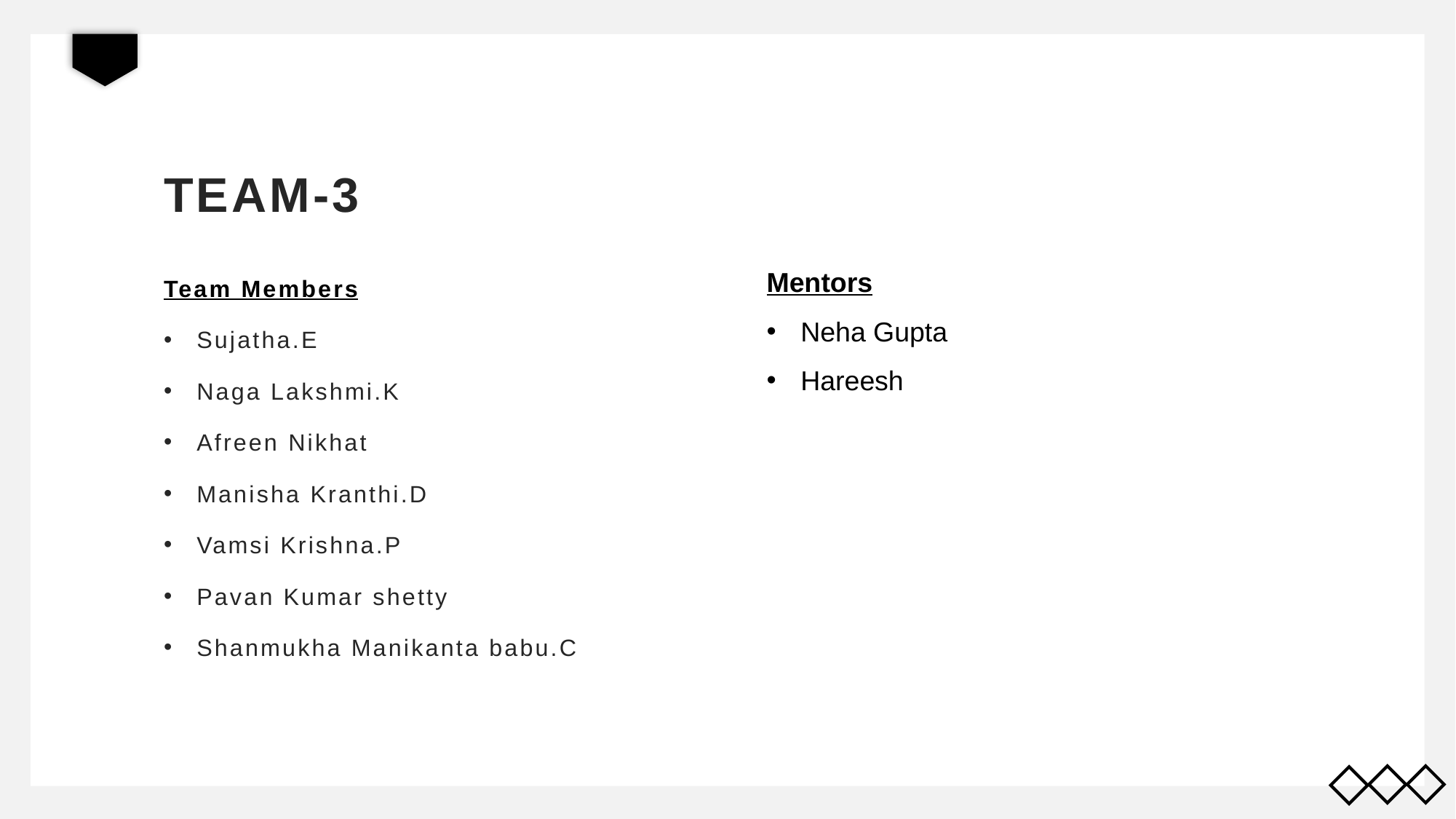

# TEAM-3
Team Members
Sujatha.E
Naga Lakshmi.K
Afreen Nikhat
Manisha Kranthi.D
Vamsi Krishna.P
Pavan Kumar shetty
Shanmukha Manikanta babu.C
Mentors
Neha Gupta
Hareesh